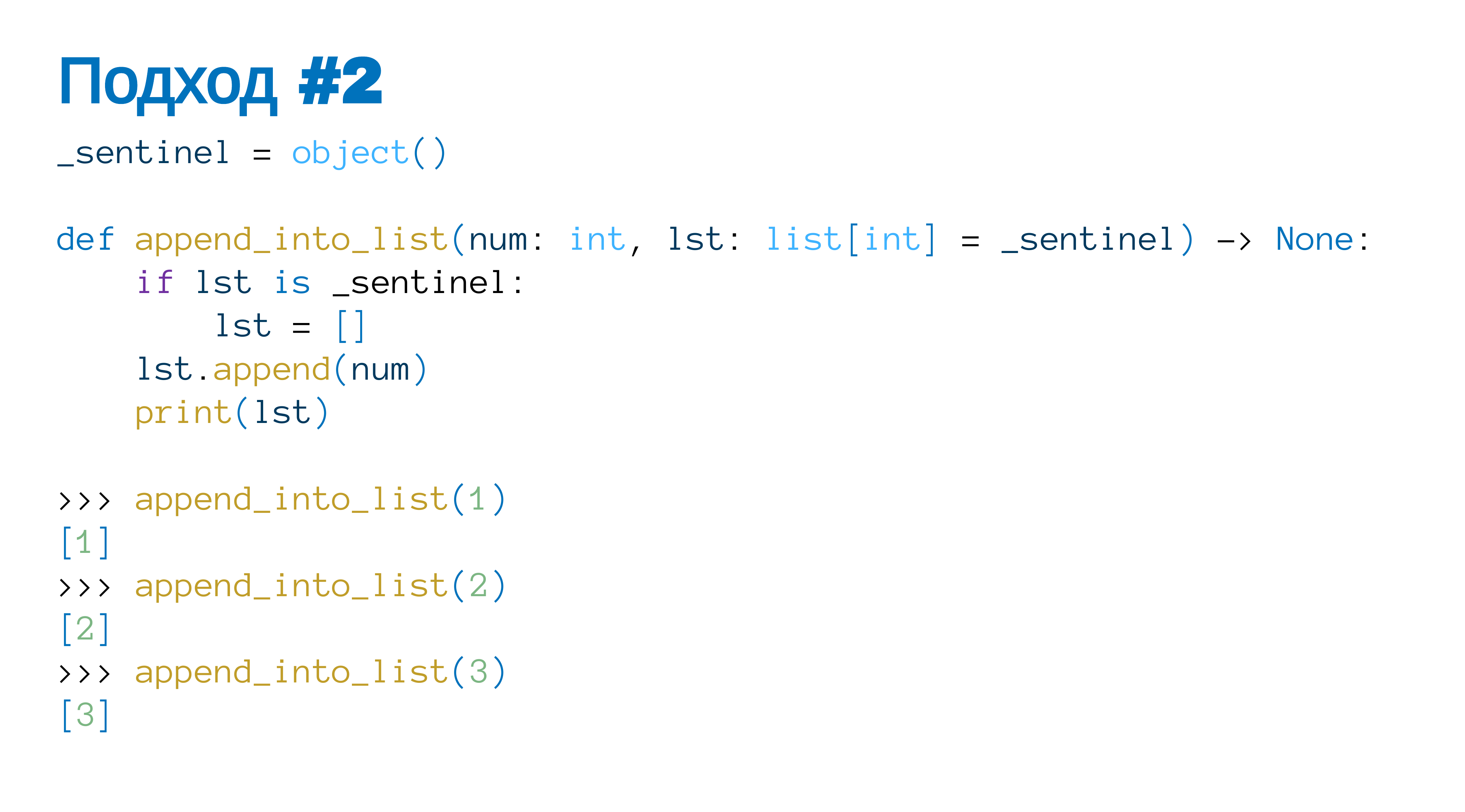

# Подход #2
_sentinel = object()

def append_into_list(num: int, lst: list[int] = _sentinel) -> None:
    if lst is _sentinel:
        lst = []
    lst.append(num)
    print(lst)

>>> append_into_list(1)
[1]
>>> append_into_list(2)
[2]
>>> append_into_list(3)
[3]
23